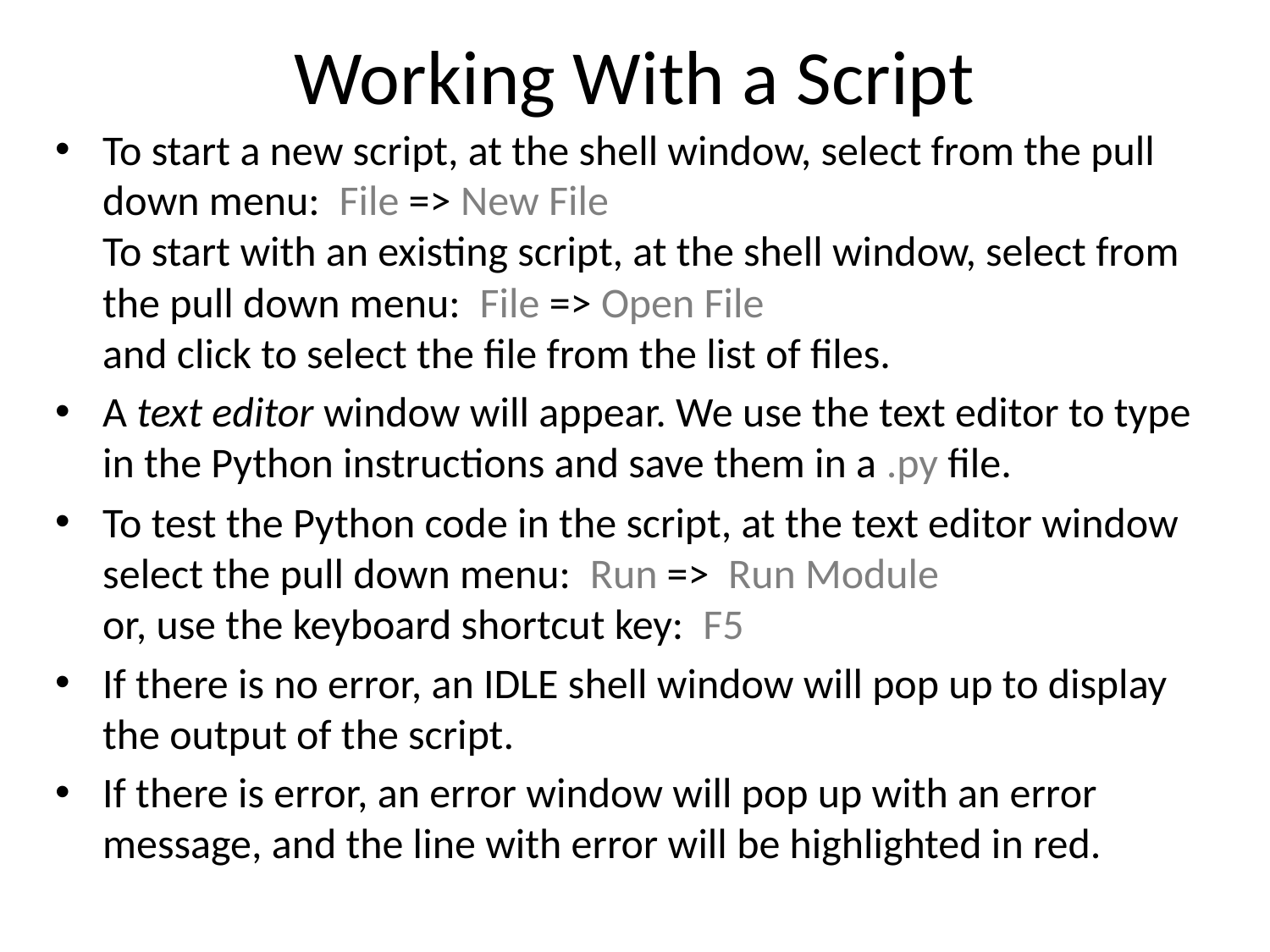

# Working With a Script
To start a new script, at the shell window, select from the pull down menu:  File => New File
To start with an existing script, at the shell window, select from the pull down menu:  File => Open File
and click to select the file from the list of files.
A text editor window will appear. We use the text editor to type in the Python instructions and save them in a .py file.
To test the Python code in the script, at the text editor window select the pull down menu:  Run =>  Run Module
or, use the keyboard shortcut key:  F5
If there is no error, an IDLE shell window will pop up to display the output of the script.
If there is error, an error window will pop up with an error message, and the line with error will be highlighted in red.